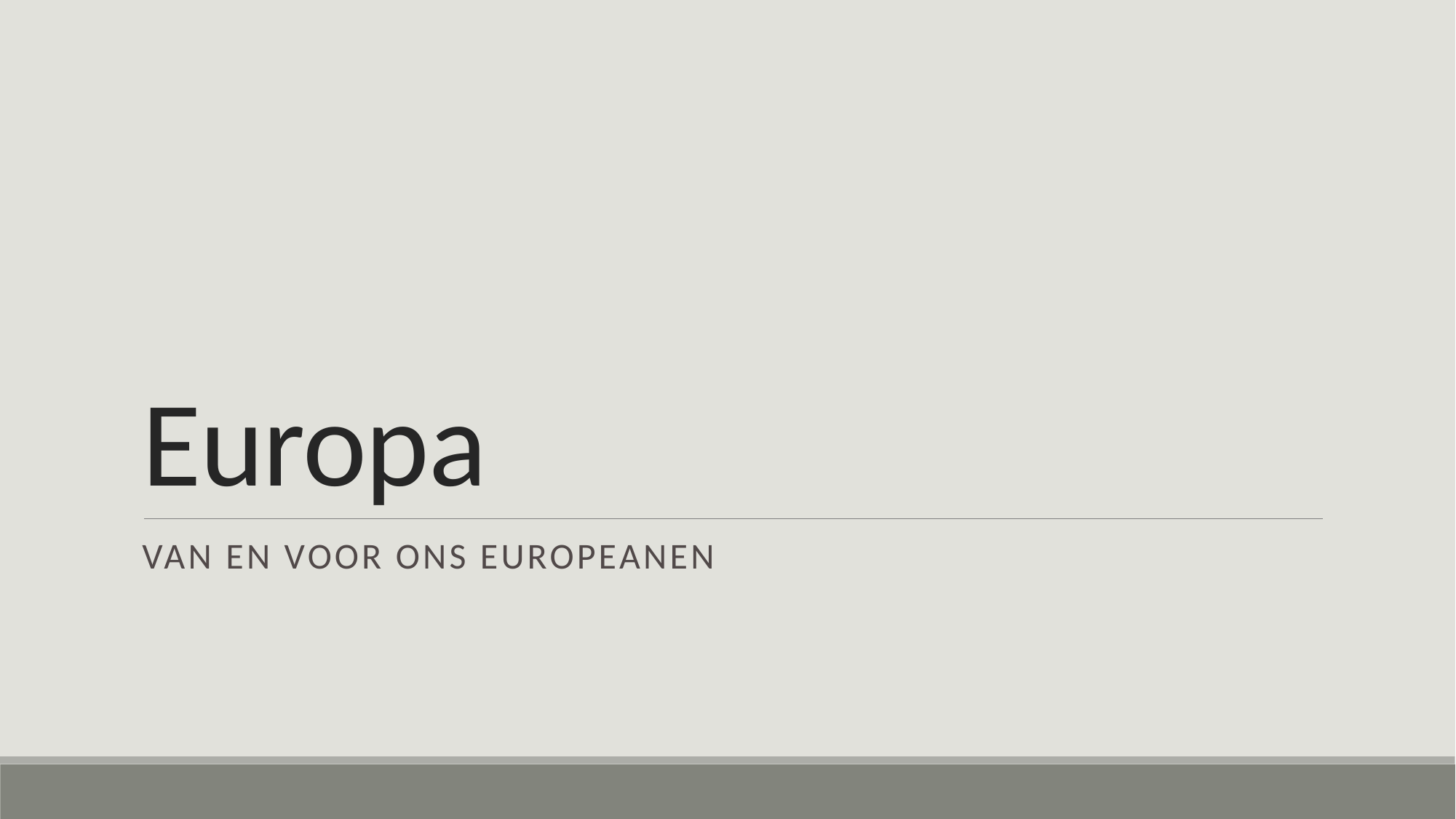

# Europa
Van en voor ons europeanen